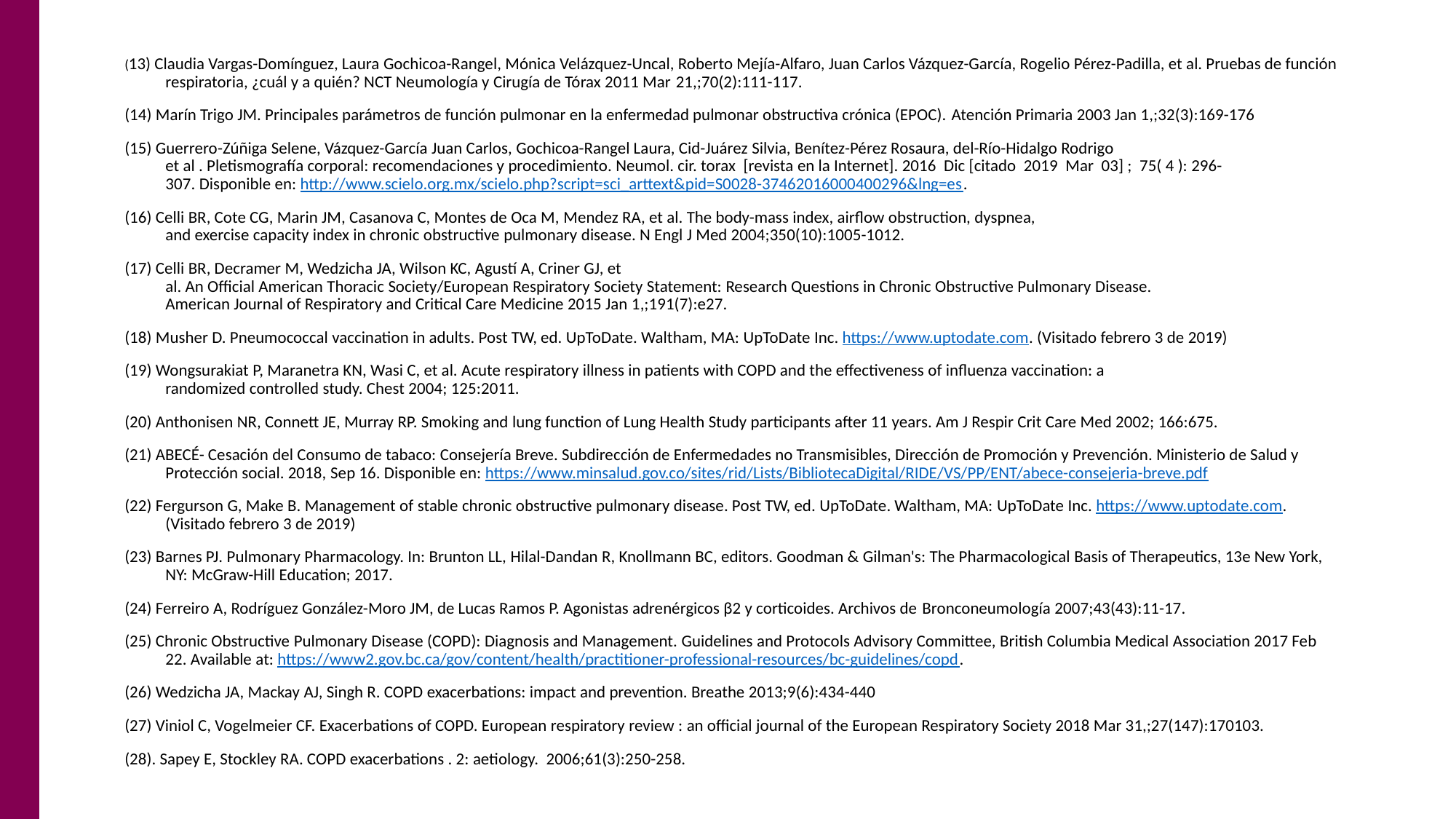

(13) Claudia Vargas-Domínguez, Laura Gochicoa-Rangel, Mónica Velázquez-Uncal, Roberto Mejía-Alfaro, Juan Carlos Vázquez-García, Rogelio Pérez-Padilla, et al. Pruebas de función respiratoria, ¿cuál y a quién? NCT Neumología y Cirugía de Tórax 2011 Mar 21,;70(2):111-117.
(14) Marín Trigo JM. Principales parámetros de función pulmonar en la enfermedad pulmonar obstructiva crónica (EPOC). Atención Primaria 2003 Jan 1,;32(3):169-176
(15) Guerrero-Zúñiga Selene, Vázquez-García Juan Carlos, Gochicoa-Rangel Laura, Cid-Juárez Silvia, Benítez-Pérez Rosaura, del-Río-Hidalgo Rodrigo et al . Pletismografía corporal: recomendaciones y procedimiento. Neumol. cir. torax  [revista en la Internet]. 2016  Dic [citado  2019  Mar  03] ;  75( 4 ): 296-307. Disponible en: http://www.scielo.org.mx/scielo.php?script=sci_arttext&pid=S0028-37462016000400296&lng=es.
(16) Celli BR, Cote CG, Marin JM, Casanova C, Montes de Oca M, Mendez RA, et al. The body-mass index, airflow obstruction, dyspnea, and exercise capacity index in chronic obstructive pulmonary disease. N Engl J Med 2004;350(10):1005-1012.
(17) Celli BR, Decramer M, Wedzicha JA, Wilson KC, Agustí A, Criner GJ, et al. An Official American Thoracic Society/European Respiratory Society Statement: Research Questions in Chronic Obstructive Pulmonary Disease. American Journal of Respiratory and Critical Care Medicine 2015 Jan 1,;191(7):e27.
(18) Musher D. Pneumococcal vaccination in adults. Post TW, ed. UpToDate. Waltham, MA: UpToDate Inc. https://www.uptodate.com. (Visitado febrero 3 de 2019)
(19) Wongsurakiat P, Maranetra KN, Wasi C, et al. Acute respiratory illness in patients with COPD and the effectiveness of influenza vaccination: a  randomized controlled study. Chest 2004; 125:2011.
(20) Anthonisen NR, Connett JE, Murray RP. Smoking and lung function of Lung Health Study participants after 11 years. Am J Respir Crit Care Med 2002; 166:675.
(21) ABECÉ- Cesación del Consumo de tabaco: Consejería Breve. Subdirección de Enfermedades no Transmisibles, Dirección de Promoción y Prevención. Ministerio de Salud y Protección social. 2018, Sep 16. Disponible en: https://www.minsalud.gov.co/sites/rid/Lists/BibliotecaDigital/RIDE/VS/PP/ENT/abece-consejeria-breve.pdf
(22) Fergurson G, Make B. Management of stable chronic obstructive pulmonary disease. Post TW, ed. UpToDate. Waltham, MA: UpToDate Inc. https://www.uptodate.com. (Visitado febrero 3 de 2019)
(23) Barnes PJ. Pulmonary Pharmacology. In: Brunton LL, Hilal-Dandan R, Knollmann BC, editors. Goodman & Gilman's: The Pharmacological Basis of Therapeutics, 13e New York, NY: McGraw-Hill Education; 2017.
(24) Ferreiro A, Rodríguez González-Moro JM, de Lucas Ramos P. Agonistas adrenérgicos β2 y corticoides. Archivos de Bronconeumología 2007;43(43):11-17.
(25) Chronic Obstructive Pulmonary Disease (COPD): Diagnosis and Management. Guidelines and Protocols Advisory Committee, British Columbia Medical Association 2017 Feb 22. Available at: https://www2.gov.bc.ca/gov/content/health/practitioner-professional-resources/bc-guidelines/copd.
(26) Wedzicha JA, Mackay AJ, Singh R. COPD exacerbations: impact and prevention. Breathe 2013;9(6):434-440
(27) Viniol C, Vogelmeier CF. Exacerbations of COPD. European respiratory review : an official journal of the European Respiratory Society 2018 Mar 31,;27(147):170103.
(28). Sapey E, Stockley RA. COPD exacerbations . 2: aetiology.  2006;61(3):250-258.